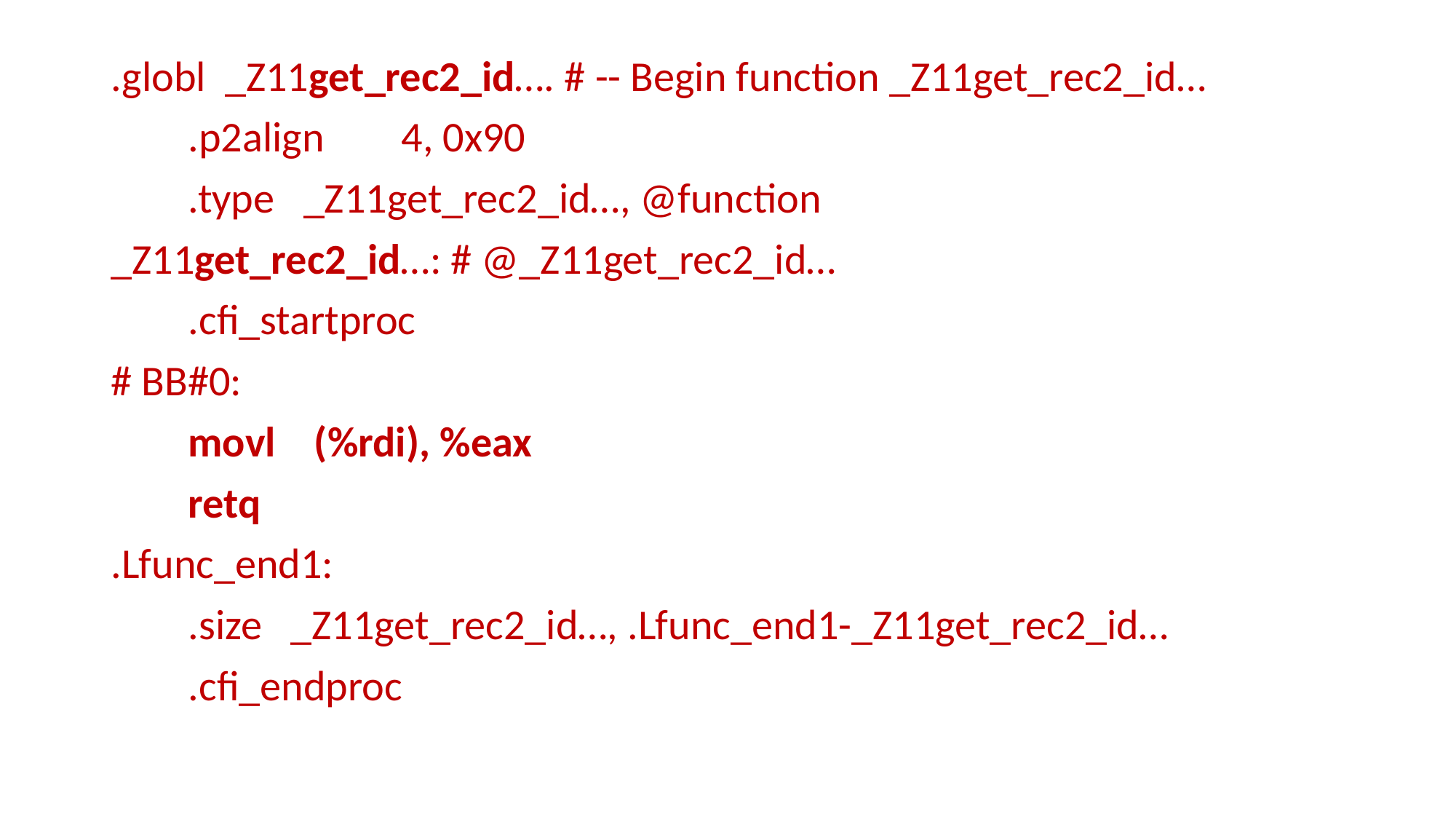

.globl  _Z11get_rec2_id…. # -- Begin function _Z11get_rec2_id…
        .p2align        4, 0x90
        .type   _Z11get_rec2_id…, @function
_Z11get_rec2_id…: # @_Z11get_rec2_id…
        .cfi_startproc
# BB#0:
        movl    (%rdi), %eax
        retq
.Lfunc_end1:
        .size   _Z11get_rec2_id…, .Lfunc_end1-_Z11get_rec2_id…
        .cfi_endproc